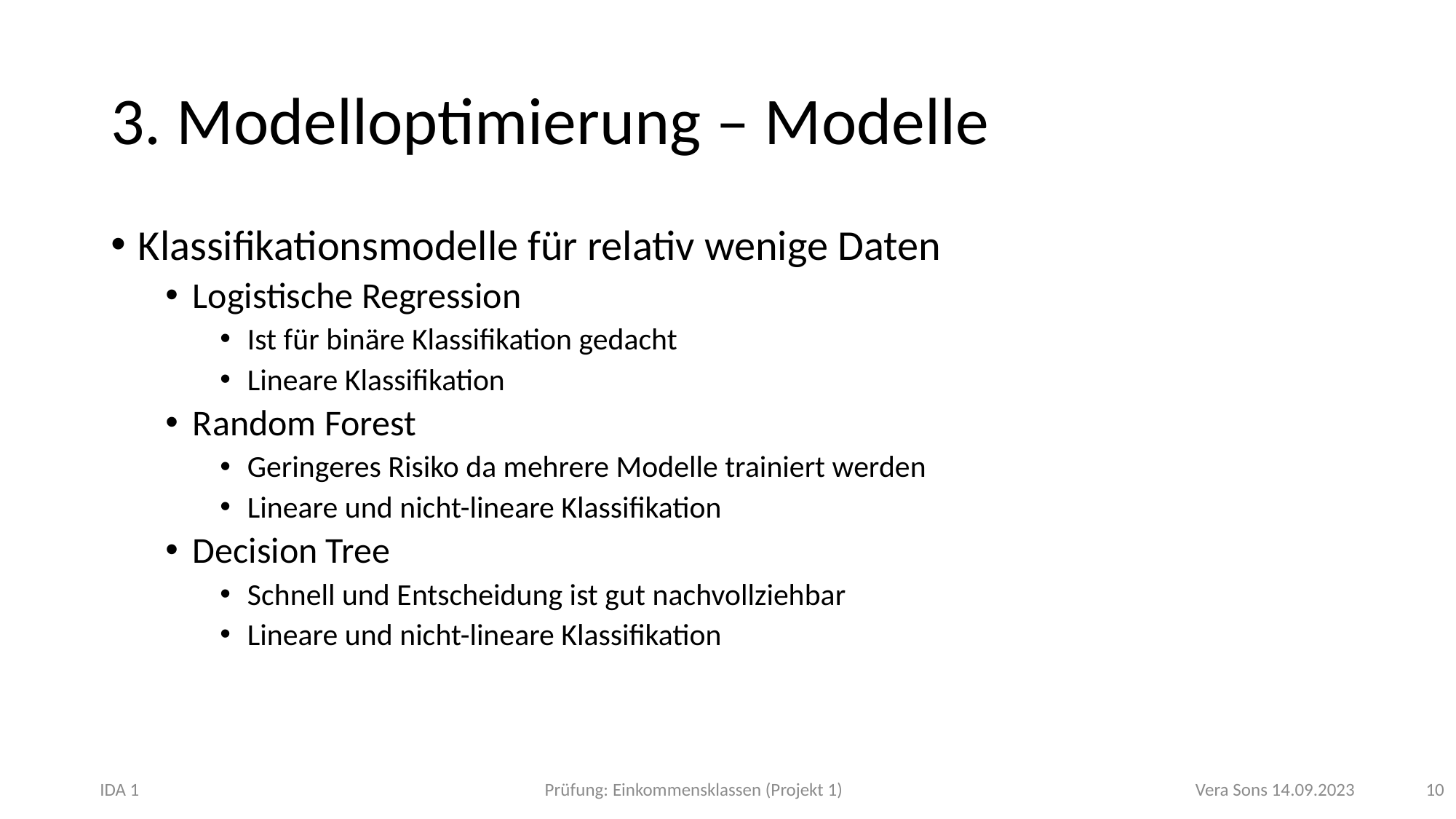

# 3. Modelloptimierung – Modelle
Klassifikationsmodelle für relativ wenige Daten
Logistische Regression
Ist für binäre Klassifikation gedacht
Lineare Klassifikation
Random Forest
Geringeres Risiko da mehrere Modelle trainiert werden
Lineare und nicht-lineare Klassifikation
Decision Tree
Schnell und Entscheidung ist gut nachvollziehbar
Lineare und nicht-lineare Klassifikation
10
IDA 1				  Prüfung: Einkommensklassen (Projekt 1)				 Vera Sons 14.09.2023